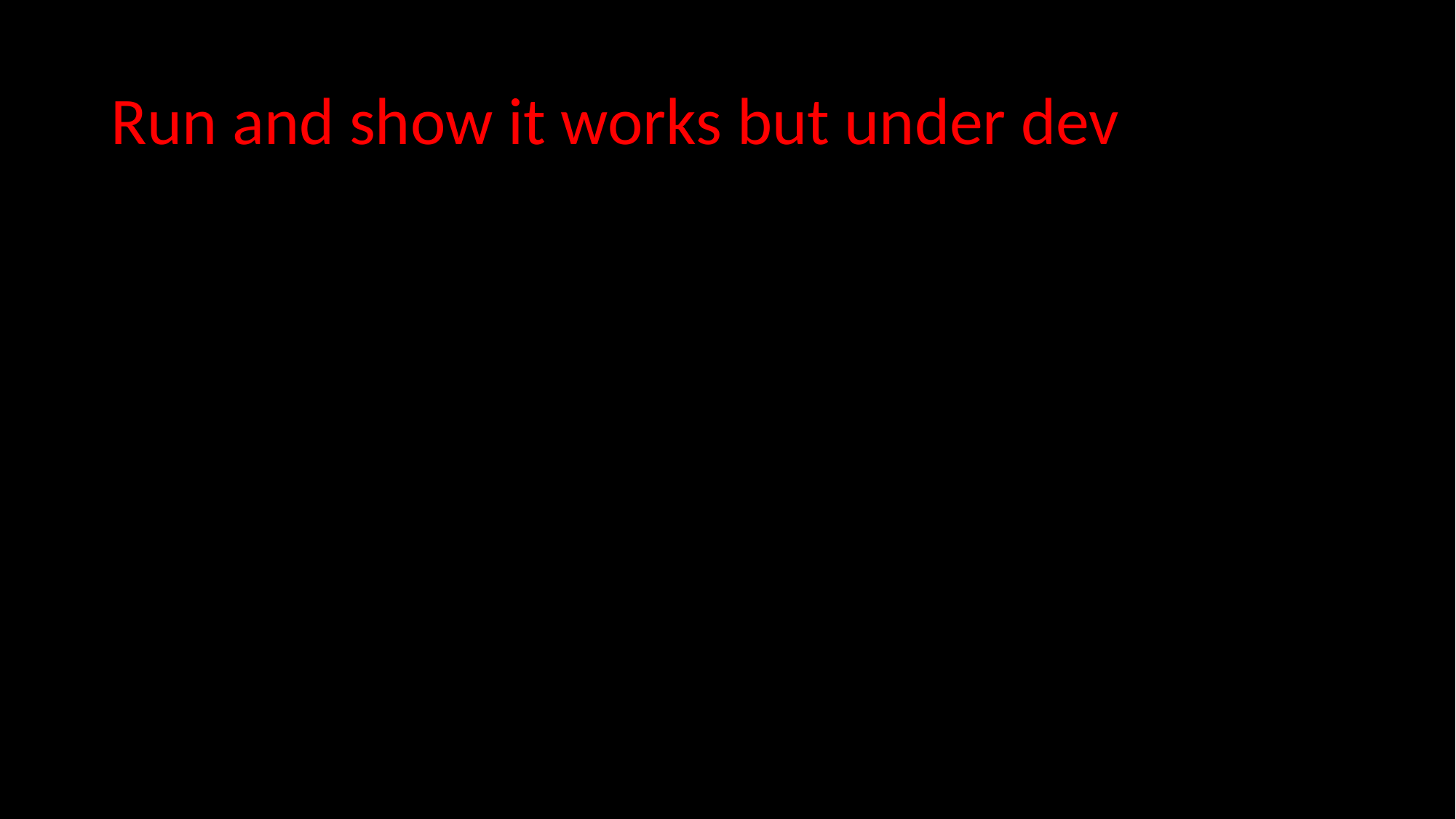

# Run and show it works but under dev